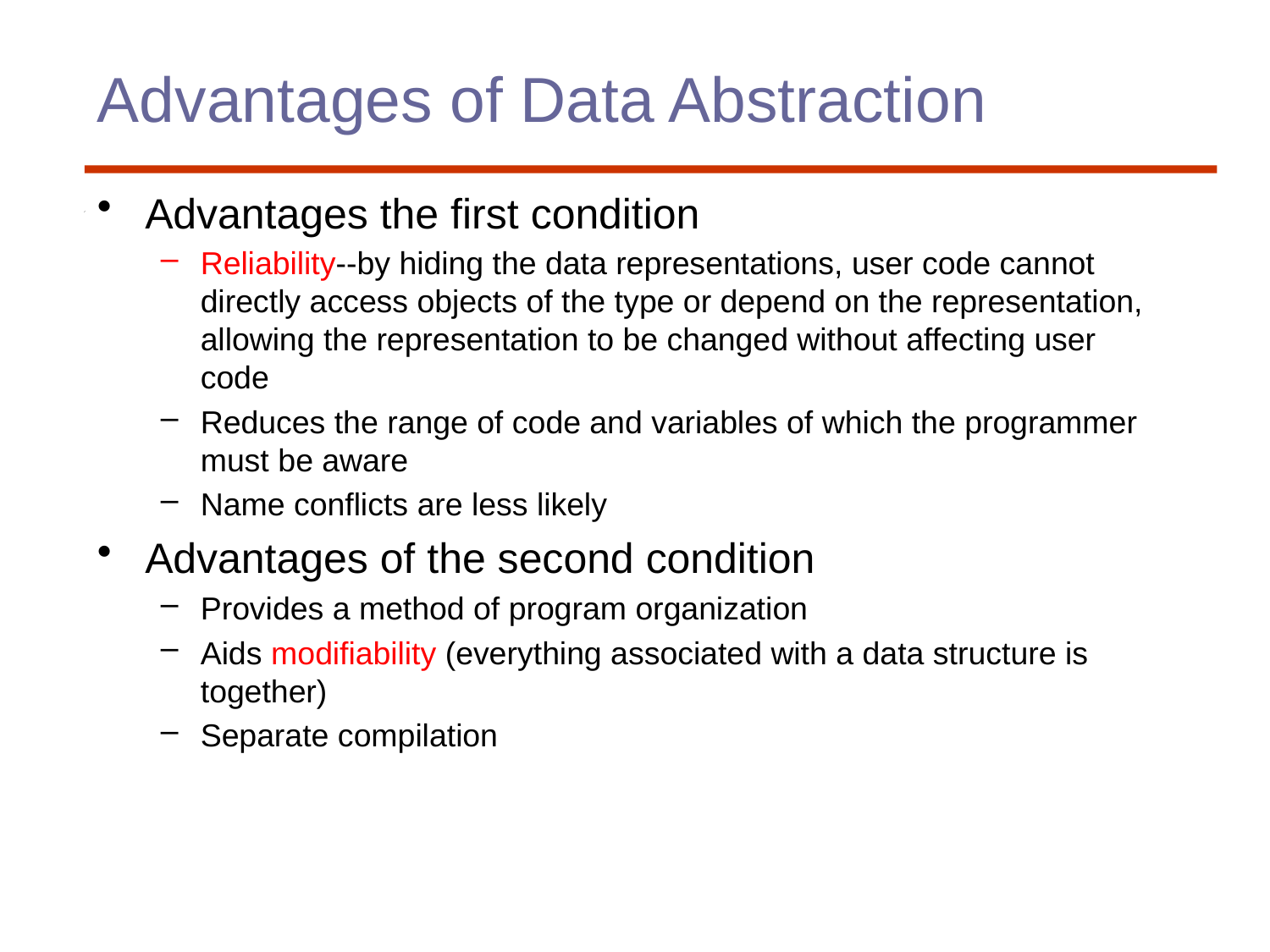

# Advantages of Data Abstraction
Advantages the first condition
Reliability--by hiding the data representations, user code cannot directly access objects of the type or depend on the representation, allowing the representation to be changed without affecting user code
Reduces the range of code and variables of which the programmer must be aware
Name conflicts are less likely
Advantages of the second condition
Provides a method of program organization
Aids modifiability (everything associated with a data structure is together)
Separate compilation